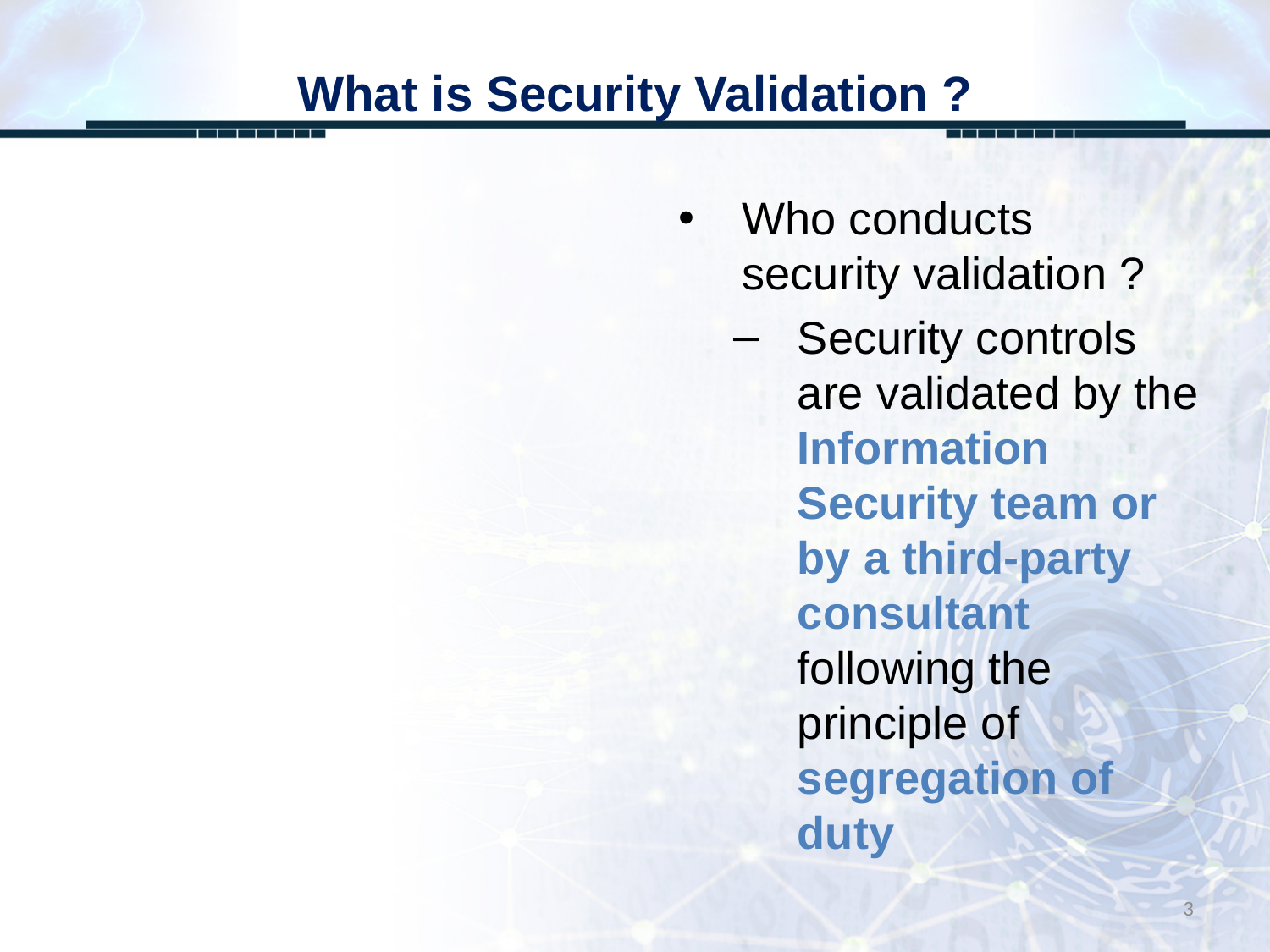

# What is Security Validation ?
Who conducts security validation ?
Security controls are validated by the Information Security team or by a third-party consultant following the principle of segregation of duty

3